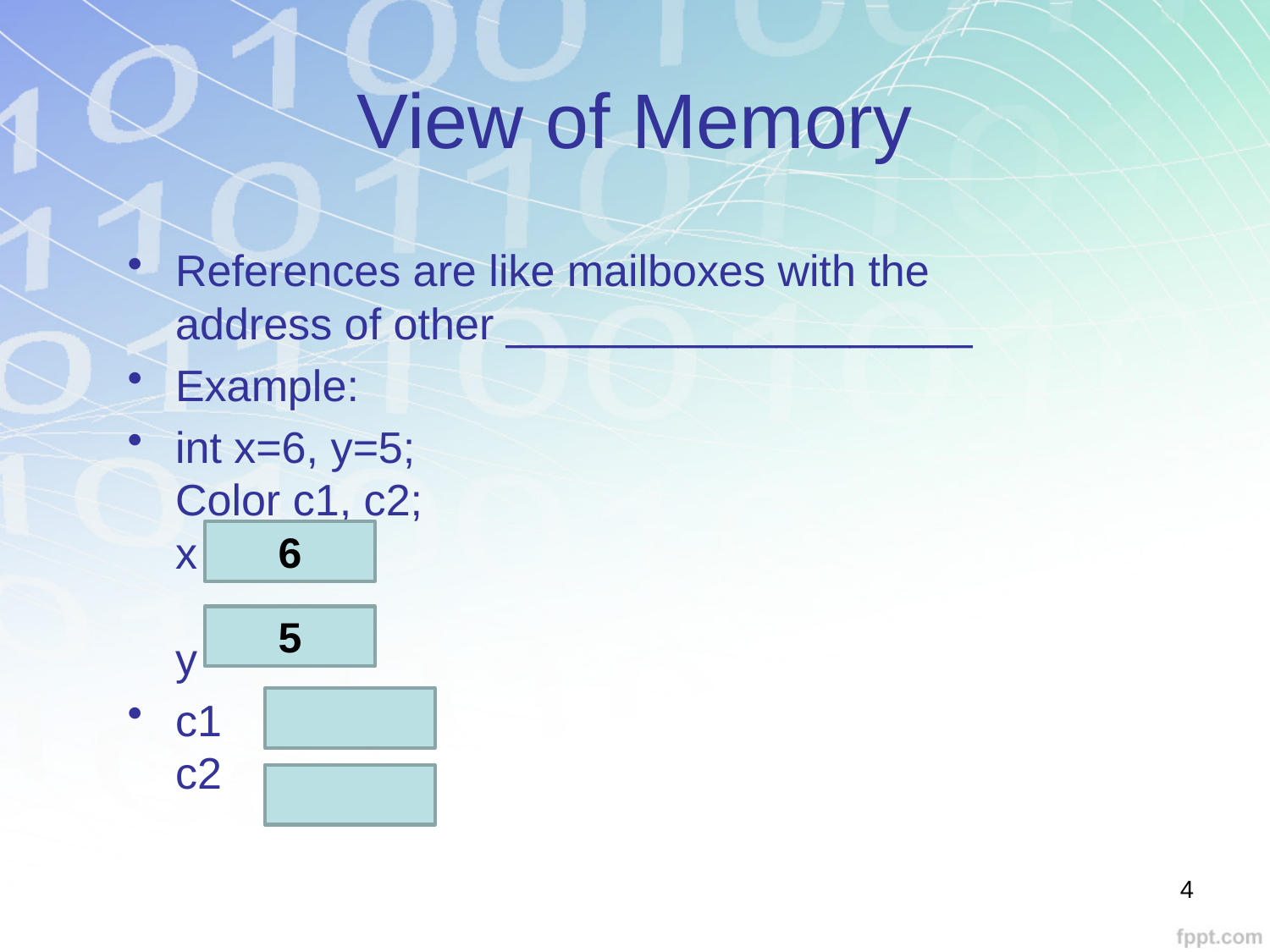

# View of Memory
References are like mailboxes with the address of other ___________________
Example:
int x=6, y=5;
Color c1, c2;
x
y
c1
c2

6
5

4